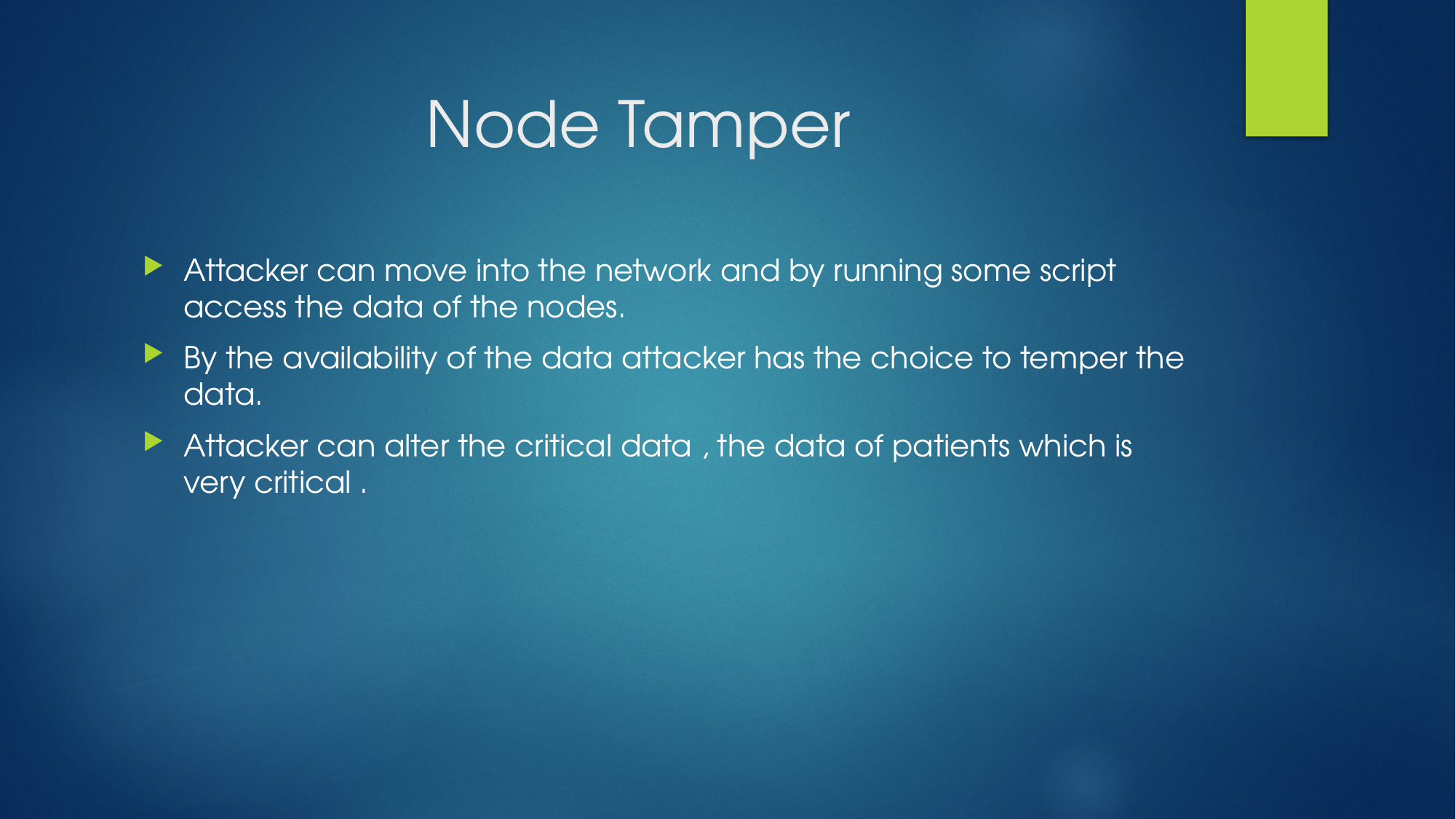

# Node Tamper
Attacker can move into the network and by running some script access the data of the nodes.
By the availability of the data attacker has the choice to temper the data.
Attacker can alter the critical data , the data of patients which is very critical .